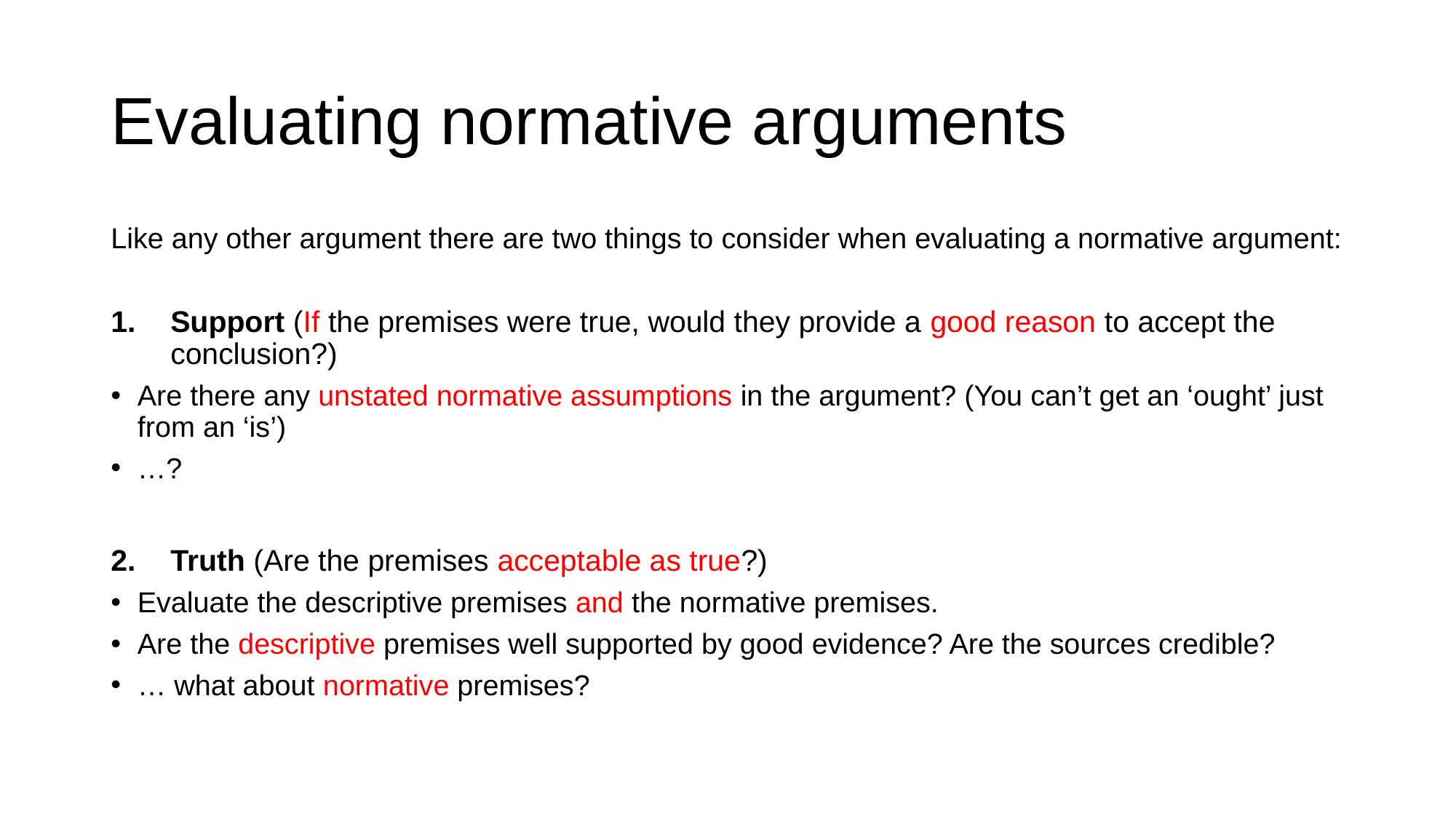

# Evaluating normative arguments
Like any other argument there are two things to consider when evaluating a normative argument:

Support (If the premises were true, would they provide a good reason to accept the conclusion?)
Are there any unstated normative assumptions in the argument? (You can’t get an ‘ought’ just from an ‘is’)
…?

Truth (Are the premises acceptable as true?)
Evaluate the descriptive premises and the normative premises.
Are the descriptive premises well supported by good evidence? Are the sources credible?
… what about normative premises?